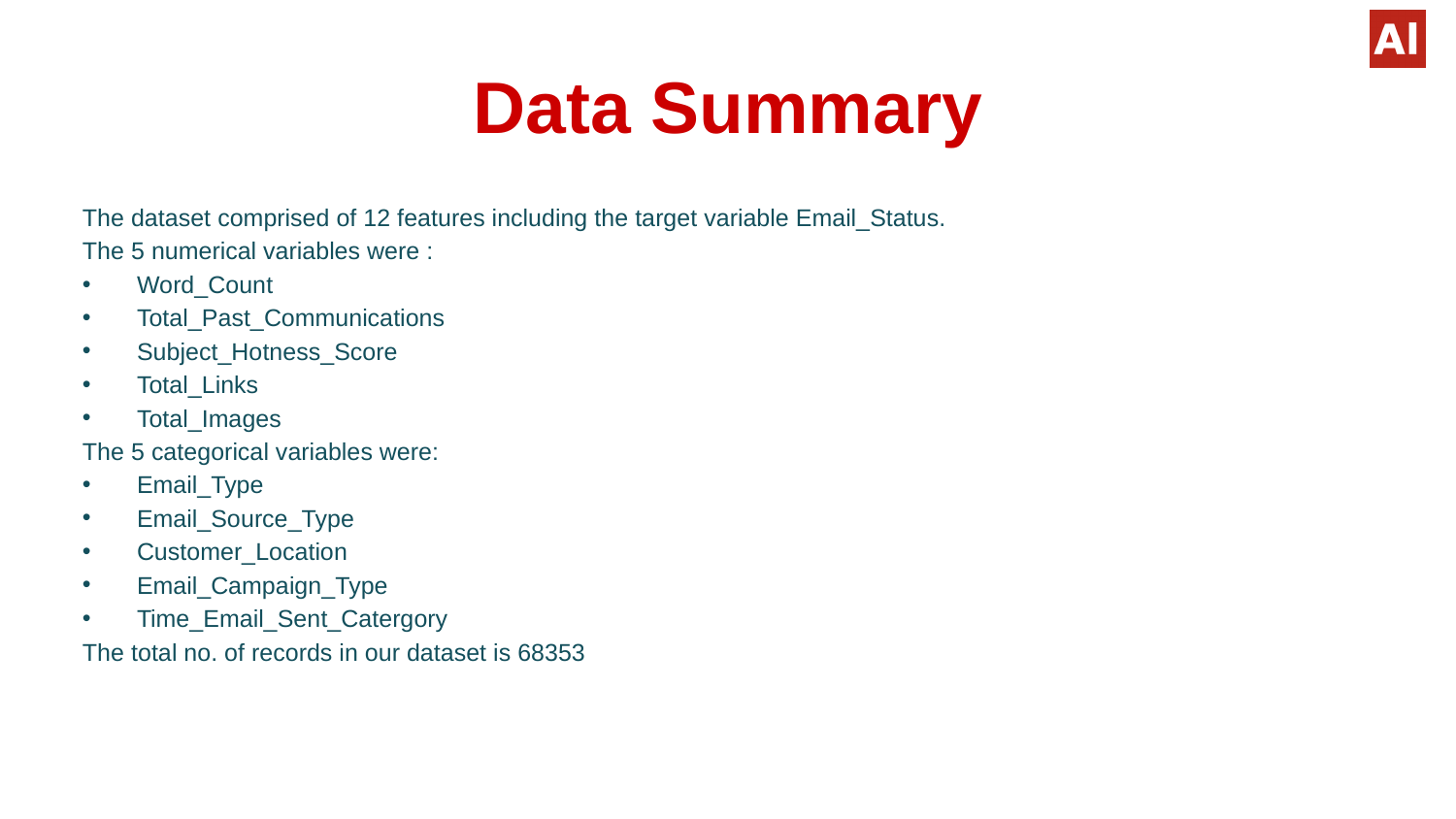

# Data Summary
The dataset comprised of 12 features including the target variable Email_Status.
The 5 numerical variables were :
Word_Count
Total_Past_Communications
Subject_Hotness_Score
Total_Links
Total_Images
The 5 categorical variables were:
Email_Type
Email_Source_Type
Customer_Location
Email_Campaign_Type
Time_Email_Sent_Catergory
The total no. of records in our dataset is 68353